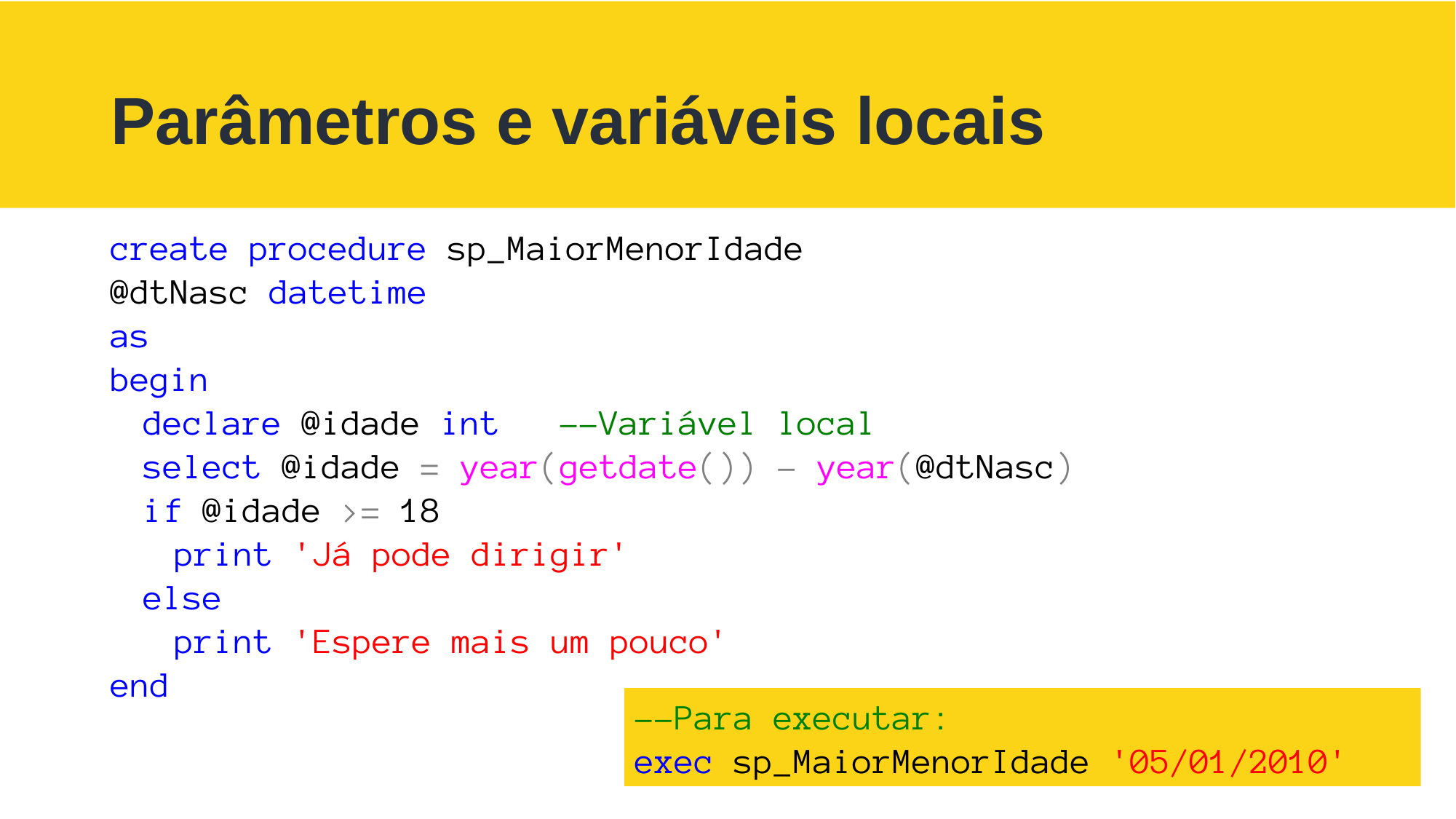

# Parâmetros e variáveis locais
create procedure sp_MaiorMenorIdade
@dtNasc datetime
as
begin
declare @idade int   --Variável local
select @idade = year(getdate()) - year(@dtNasc)
if @idade >= 18
print 'Já pode dirigir'
else
print 'Espere mais um pouco'
end
--Para executar:
exec sp_MaiorMenorIdade '05/01/2010'